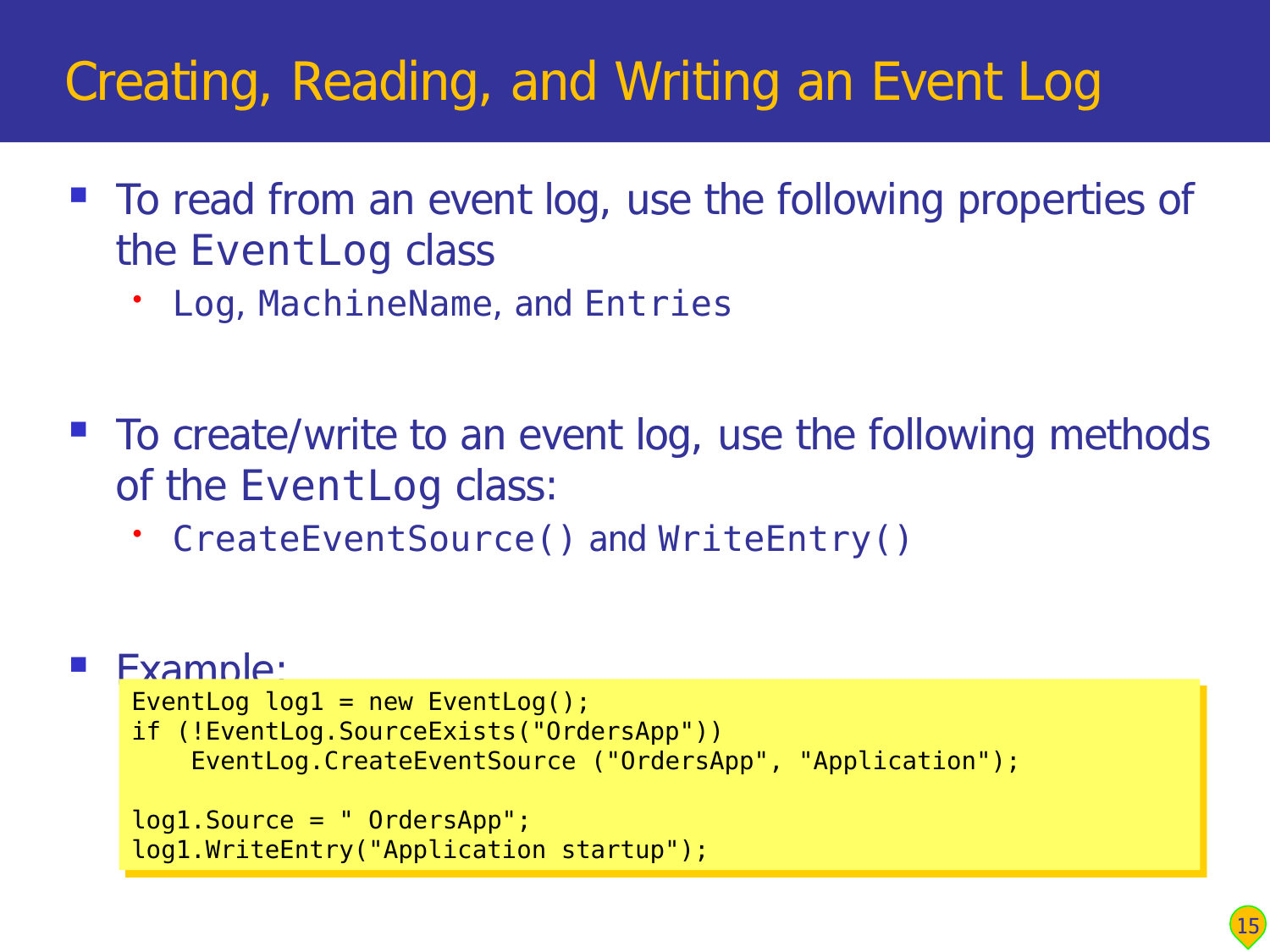

# Creating, Reading, and Writing an Event Log
To read from an event log, use the following properties of the EventLog class
Log, MachineName, and Entries

To create/write to an event log, use the following methods of the EventLog class:
CreateEventSource() and WriteEntry()

Example:
EventLog log1 = new EventLog();
if (!EventLog.SourceExists("OrdersApp"))
    EventLog.CreateEventSource ("OrdersApp", "Application");

log1.Source = " OrdersApp";
log1.WriteEntry("Application startup");
15